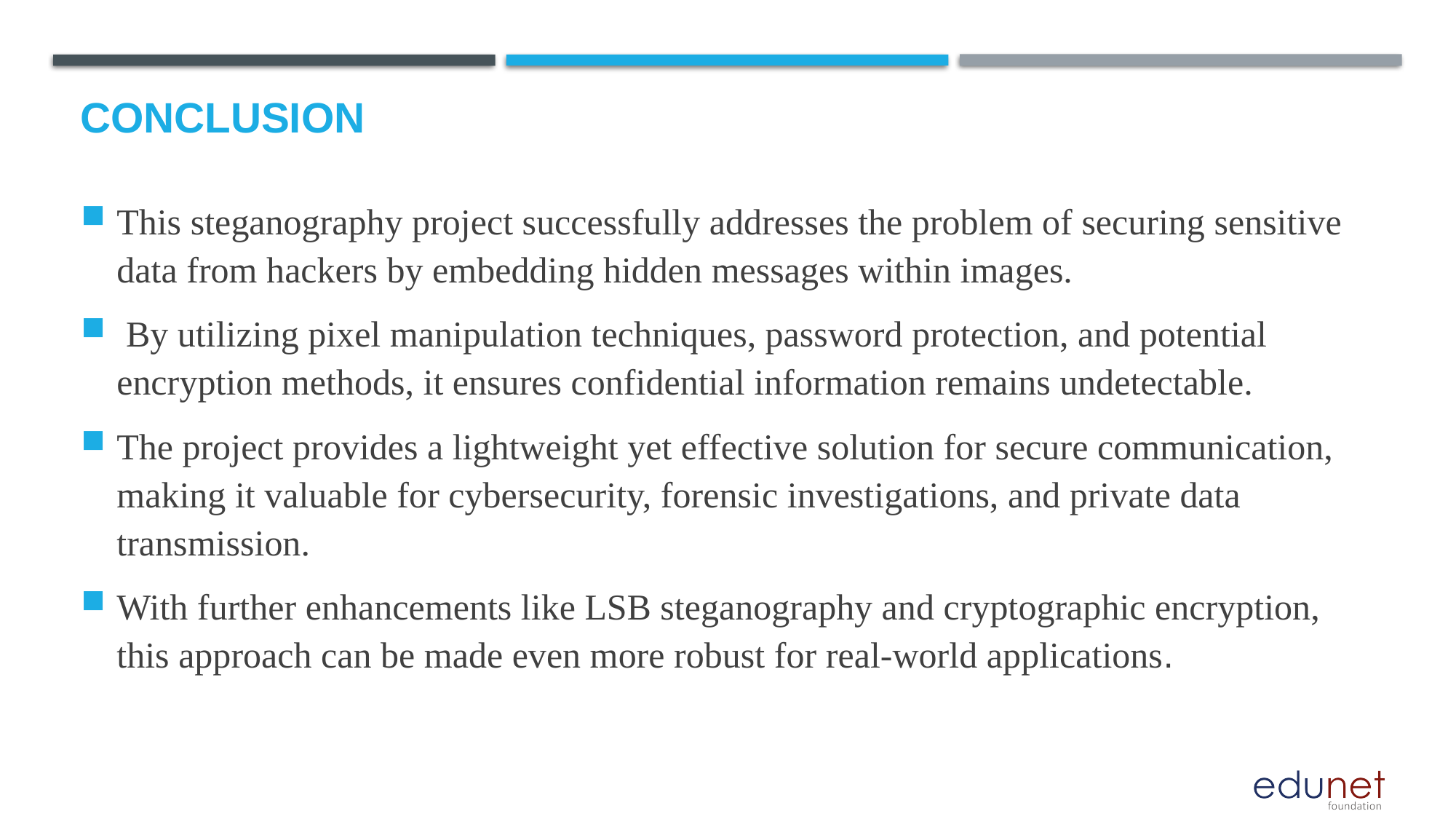

# Conclusion
This steganography project successfully addresses the problem of securing sensitive data from hackers by embedding hidden messages within images.
 By utilizing pixel manipulation techniques, password protection, and potential encryption methods, it ensures confidential information remains undetectable.
The project provides a lightweight yet effective solution for secure communication, making it valuable for cybersecurity, forensic investigations, and private data transmission.
With further enhancements like LSB steganography and cryptographic encryption, this approach can be made even more robust for real-world applications.